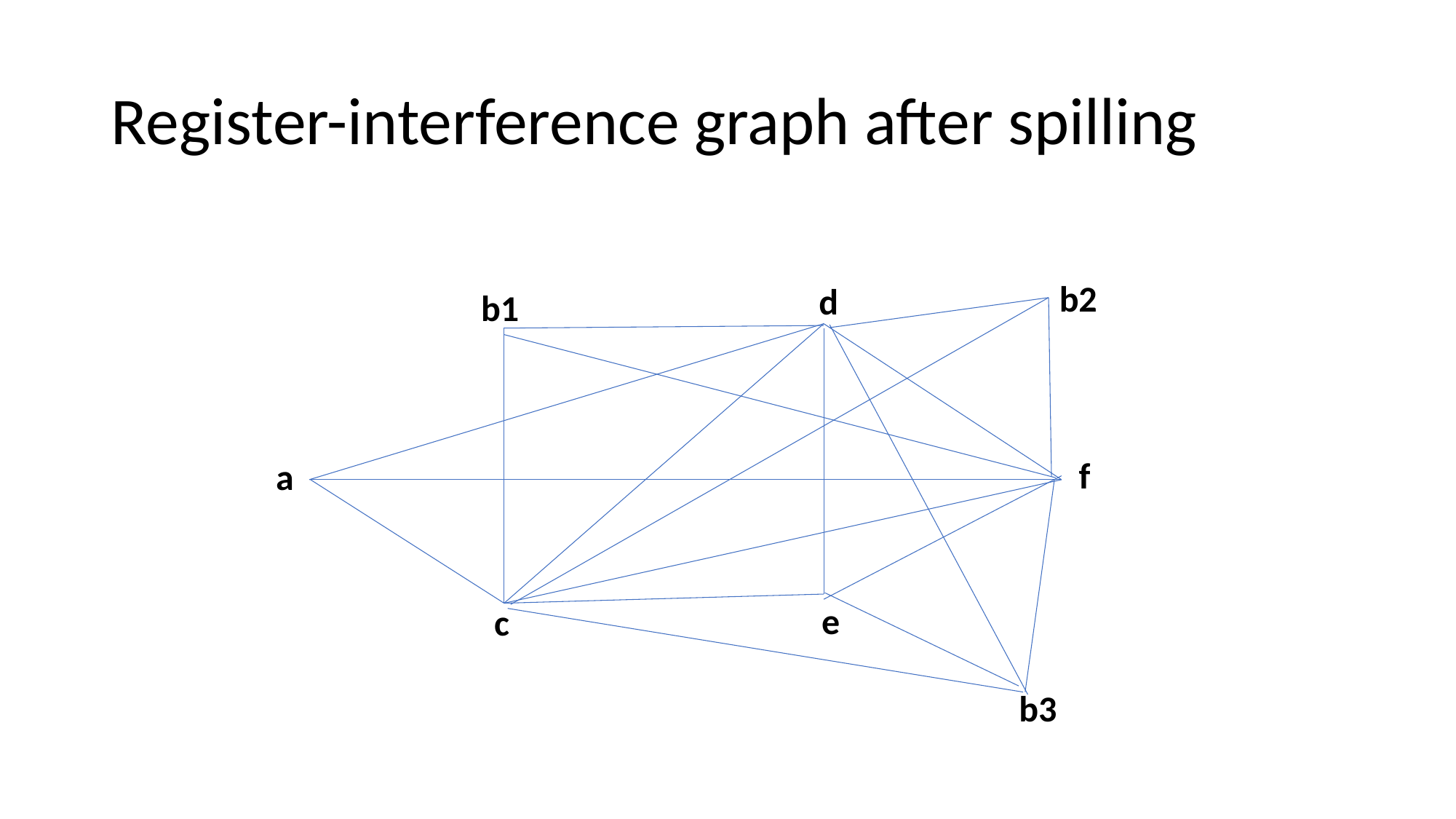

# Register-interference graph after spilling

b2
d
b1
f
a
e
c
b3